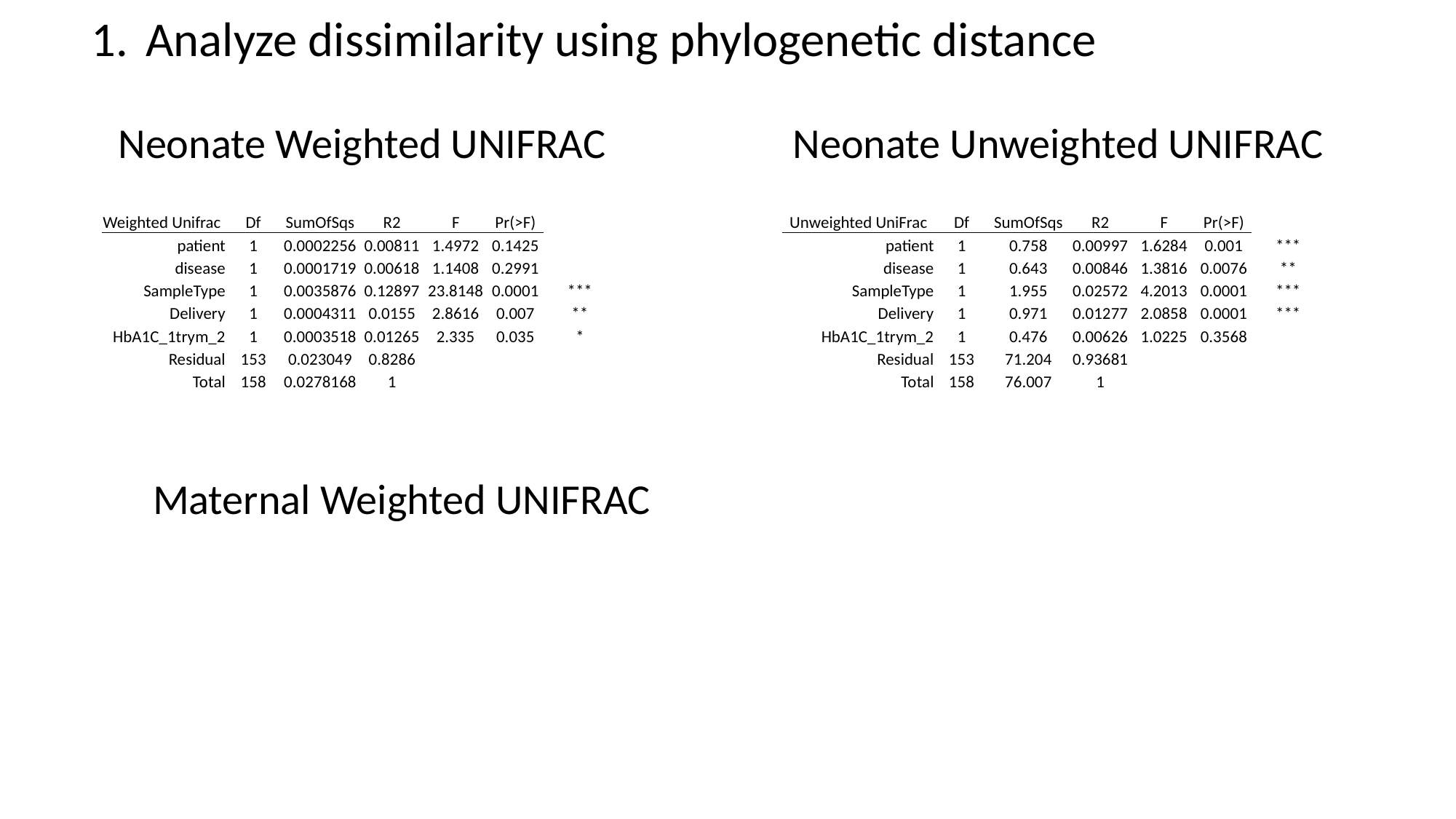

Analyze dissimilarity using phylogenetic distance
Neonate Weighted UNIFRAC
Neonate Unweighted UNIFRAC
| Weighted Unifrac | Df | SumOfSqs | R2 | F | Pr(>F) |  |
| --- | --- | --- | --- | --- | --- | --- |
| patient | 1 | 0.0002256 | 0.00811 | 1.4972 | 0.1425 |  |
| disease | 1 | 0.0001719 | 0.00618 | 1.1408 | 0.2991 |  |
| SampleType | 1 | 0.0035876 | 0.12897 | 23.8148 | 0.0001 | \*\*\* |
| Delivery | 1 | 0.0004311 | 0.0155 | 2.8616 | 0.007 | \*\* |
| HbA1C\_1trym\_2 | 1 | 0.0003518 | 0.01265 | 2.335 | 0.035 | \* |
| Residual | 153 | 0.023049 | 0.8286 |  |  |  |
| Total | 158 | 0.0278168 | 1 |  |  |  |
| Unweighted UniFrac | Df | SumOfSqs | R2 | F | Pr(>F) |  |
| --- | --- | --- | --- | --- | --- | --- |
| patient | 1 | 0.758 | 0.00997 | 1.6284 | 0.001 | \*\*\* |
| disease | 1 | 0.643 | 0.00846 | 1.3816 | 0.0076 | \*\* |
| SampleType | 1 | 1.955 | 0.02572 | 4.2013 | 0.0001 | \*\*\* |
| Delivery | 1 | 0.971 | 0.01277 | 2.0858 | 0.0001 | \*\*\* |
| HbA1C\_1trym\_2 | 1 | 0.476 | 0.00626 | 1.0225 | 0.3568 |  |
| Residual | 153 | 71.204 | 0.93681 |  |  |  |
| Total | 158 | 76.007 | 1 |  |  |  |
Maternal Weighted UNIFRAC